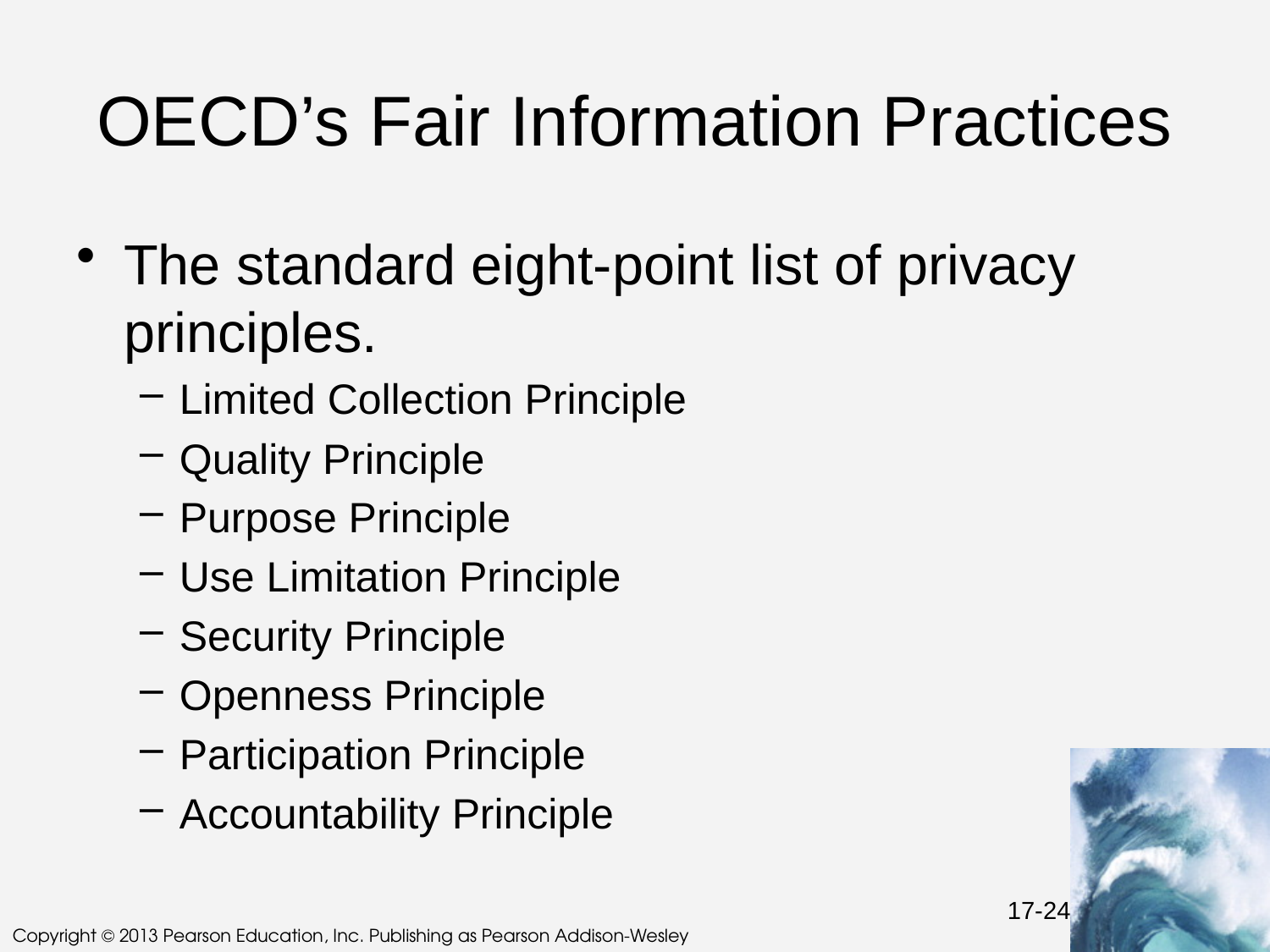

# OECD’s Fair Information Practices
The standard eight-point list of privacy principles.
Limited Collection Principle
Quality Principle
Purpose Principle
Use Limitation Principle
Security Principle
Openness Principle
Participation Principle
Accountability Principle
17-24